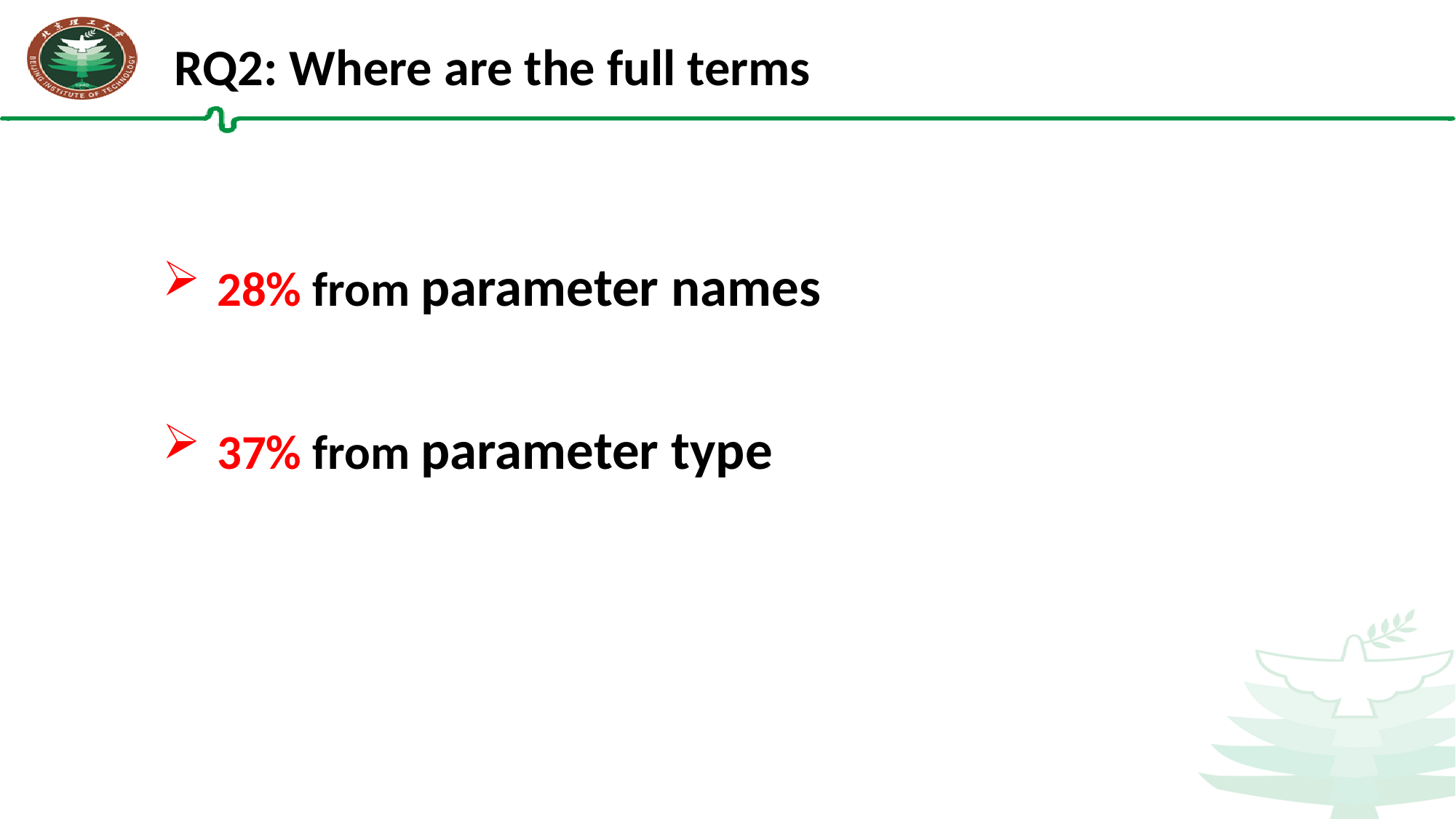

RQ2: Where are the full terms
28% from parameter names
37% from parameter type